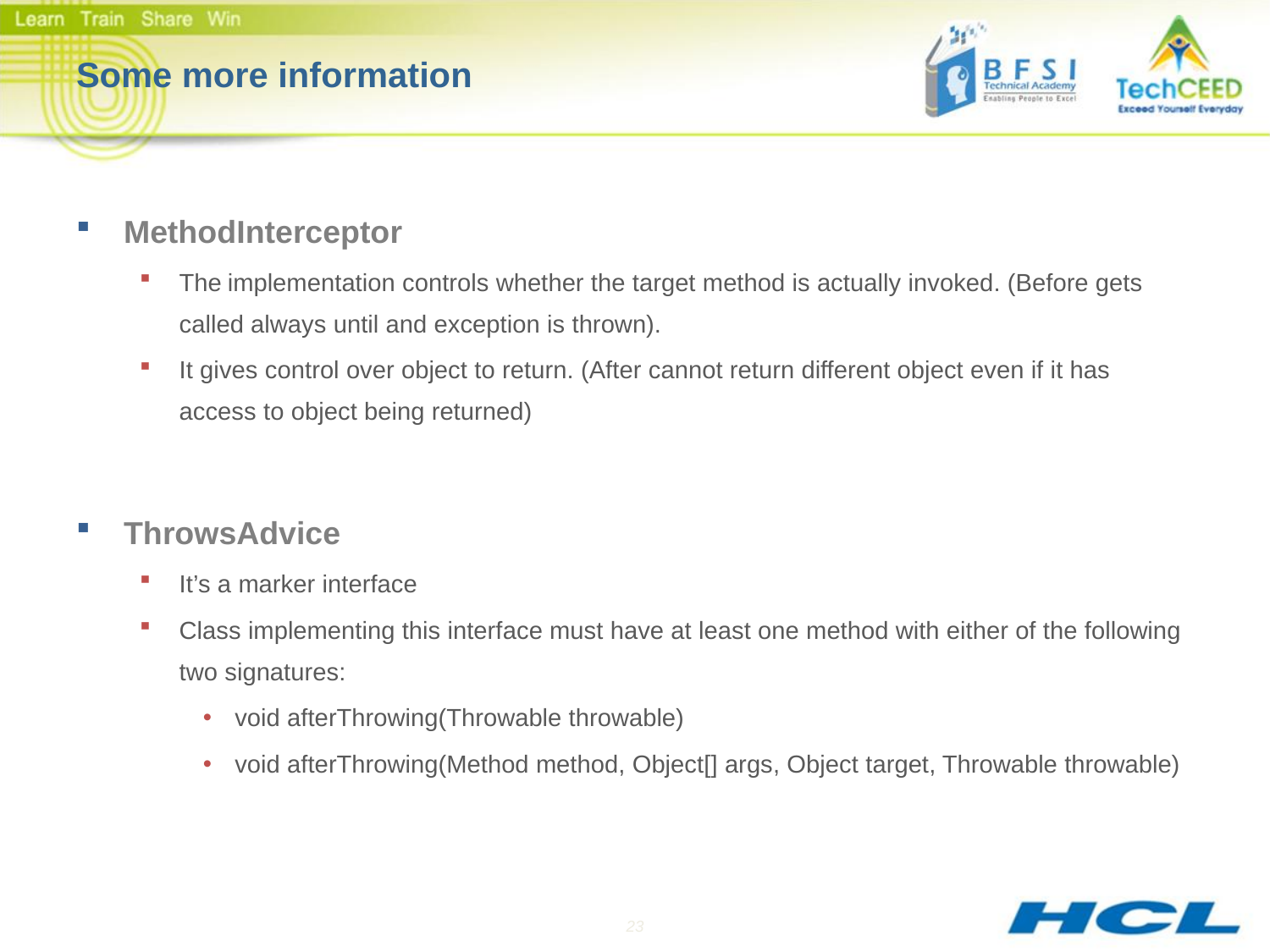

# Some more information
MethodInterceptor
The implementation controls whether the target method is actually invoked. (Before gets called always until and exception is thrown).
It gives control over object to return. (After cannot return different object even if it has access to object being returned)

ThrowsAdvice
It’s a marker interface
Class implementing this interface must have at least one method with either of the following two signatures:
void afterThrowing(Throwable throwable)
void afterThrowing(Method method, Object[] args, Object target, Throwable throwable)

23